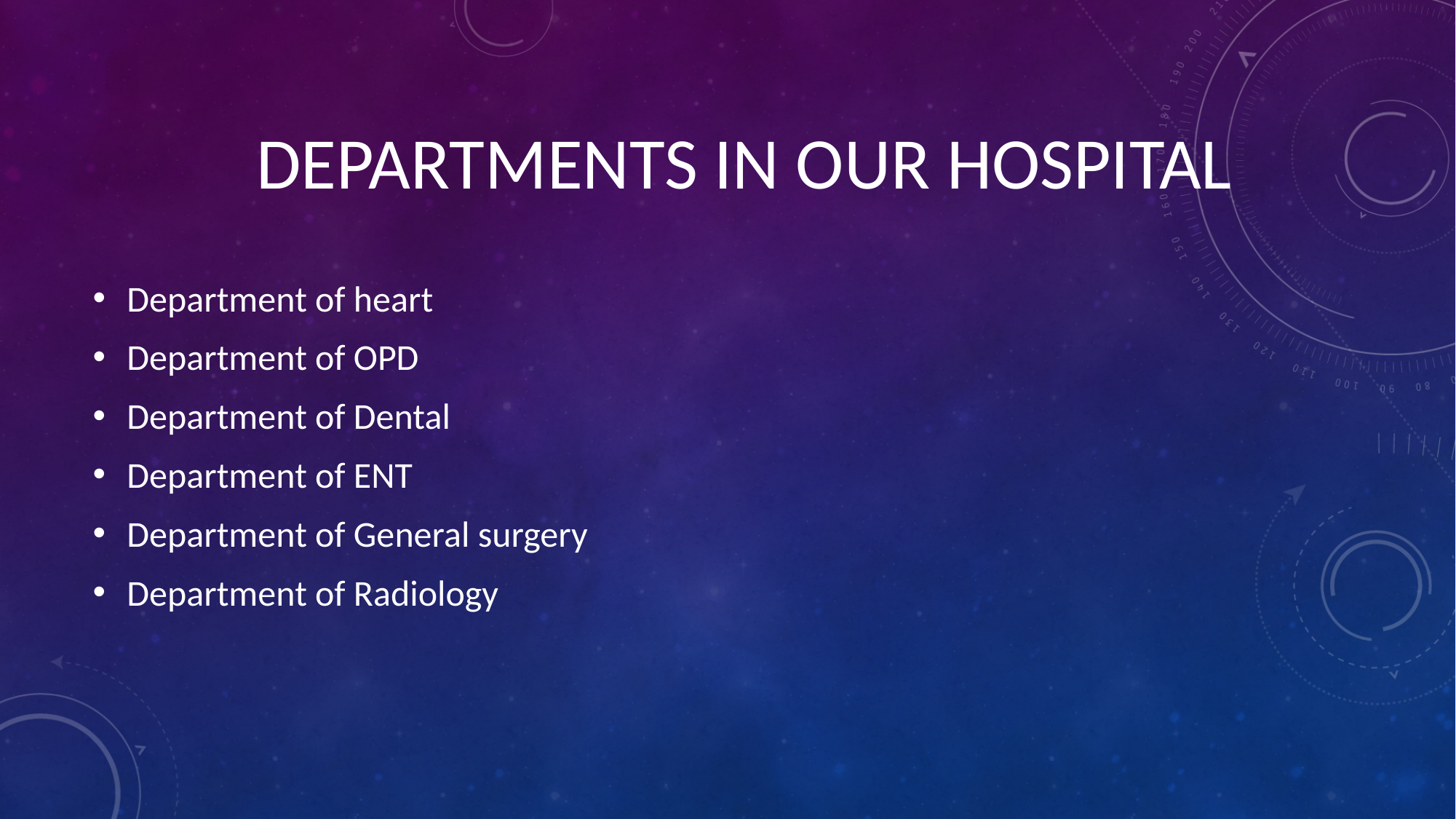

# Departments in OUR hospital
Department of heart
Department of OPD
Department of Dental
Department of ENT
Department of General surgery
Department of Radiology